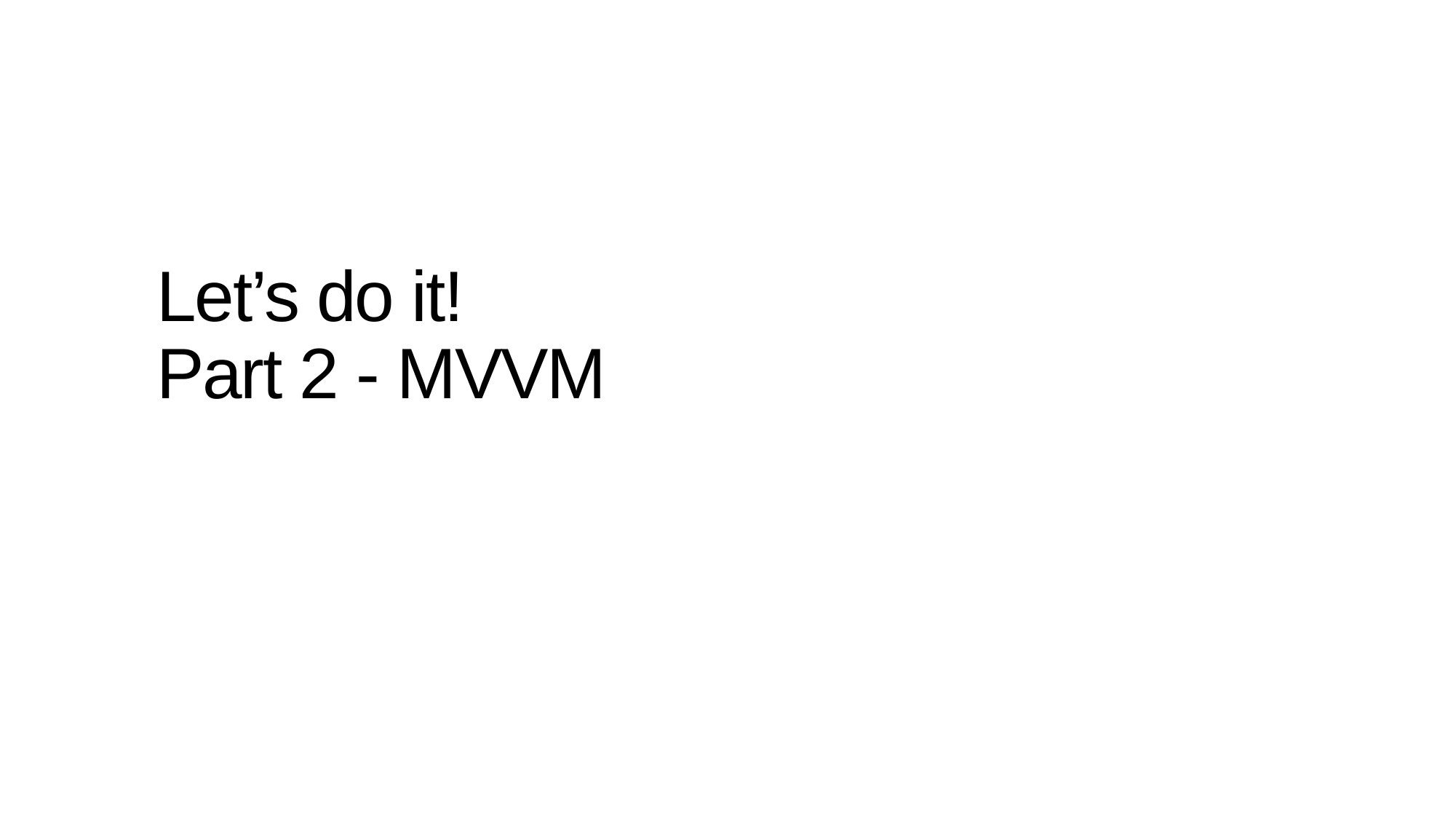

# Let’s do it! Part 2 - MVVM